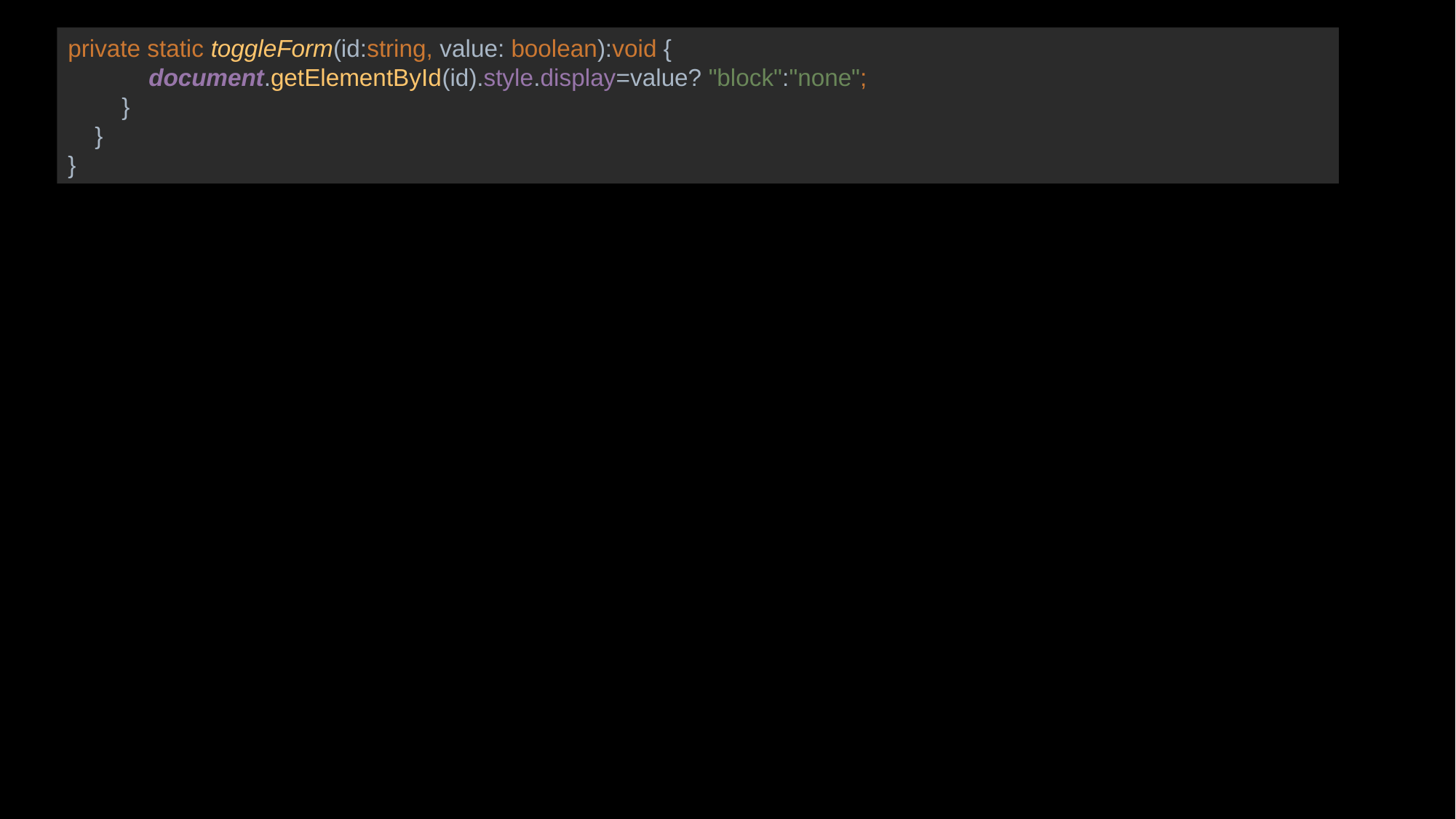

private static toggleForm(id:string, value: boolean):void {
            document.getElementById(id).style.display=value? "block":"none";
        }
    }
}